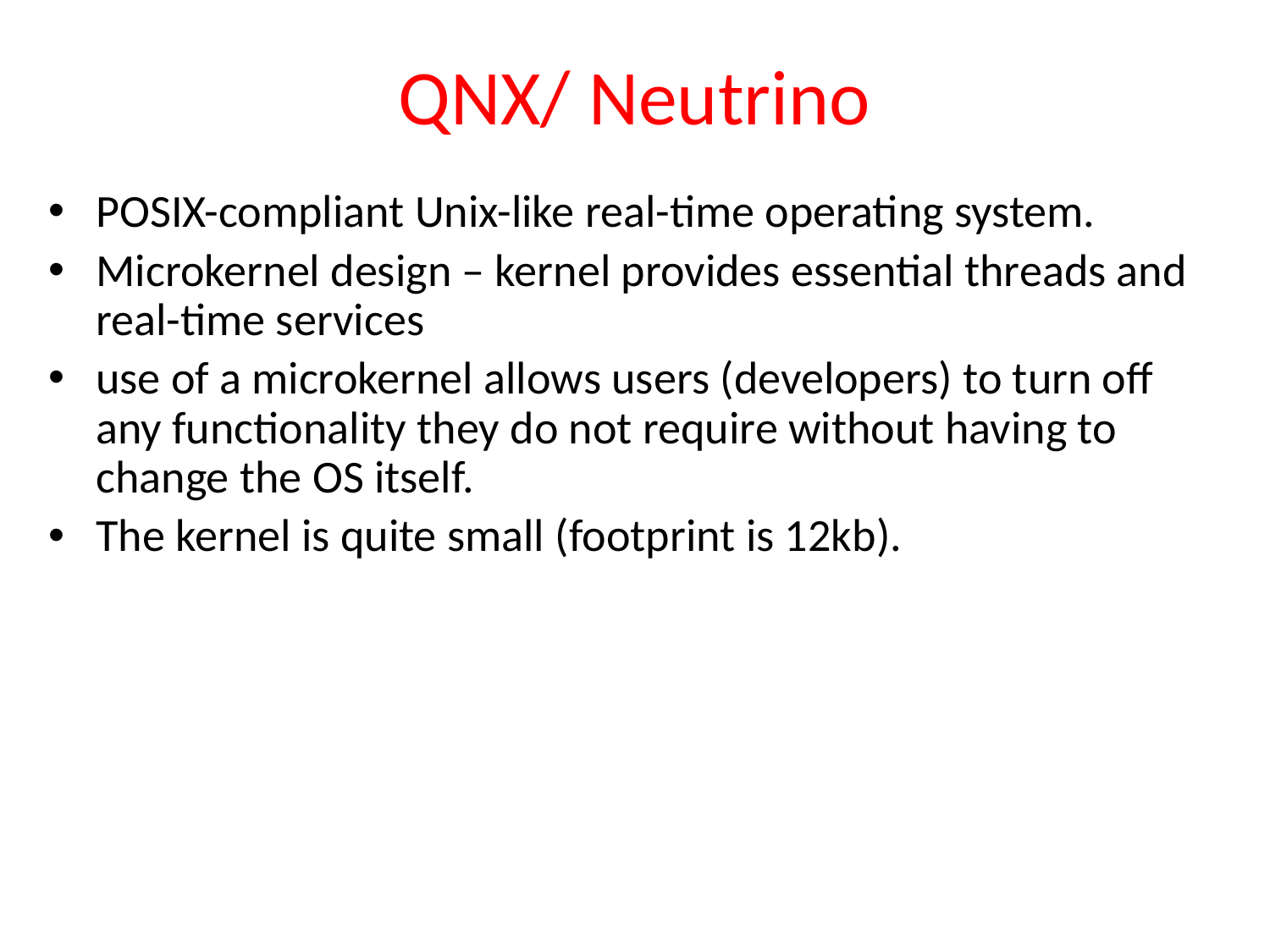

# QNX/ Neutrino
POSIX-compliant Unix-like real-time operating system.
Microkernel design – kernel provides essential threads and real-time services
use of a microkernel allows users (developers) to turn off any functionality they do not require without having to change the OS itself.
The kernel is quite small (footprint is 12kb).